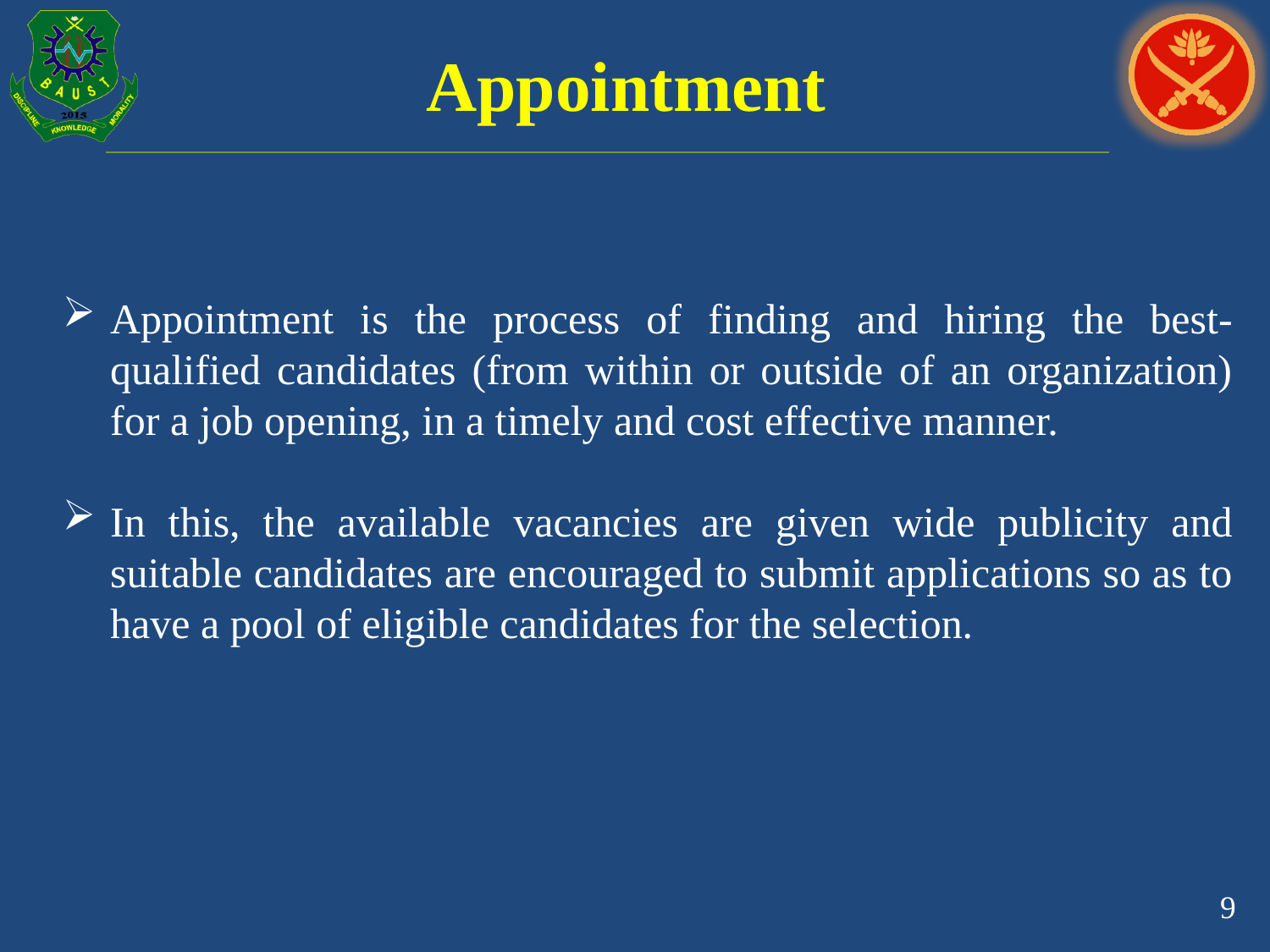

# Appointment
Appointment is the process of finding and hiring the best-qualified candidates (from within or outside of an organization) for a job opening, in a timely and cost effective manner.

In this, the available vacancies are given wide publicity and suitable candidates are encouraged to submit applications so as to have a pool of eligible candidates for the selection.
9